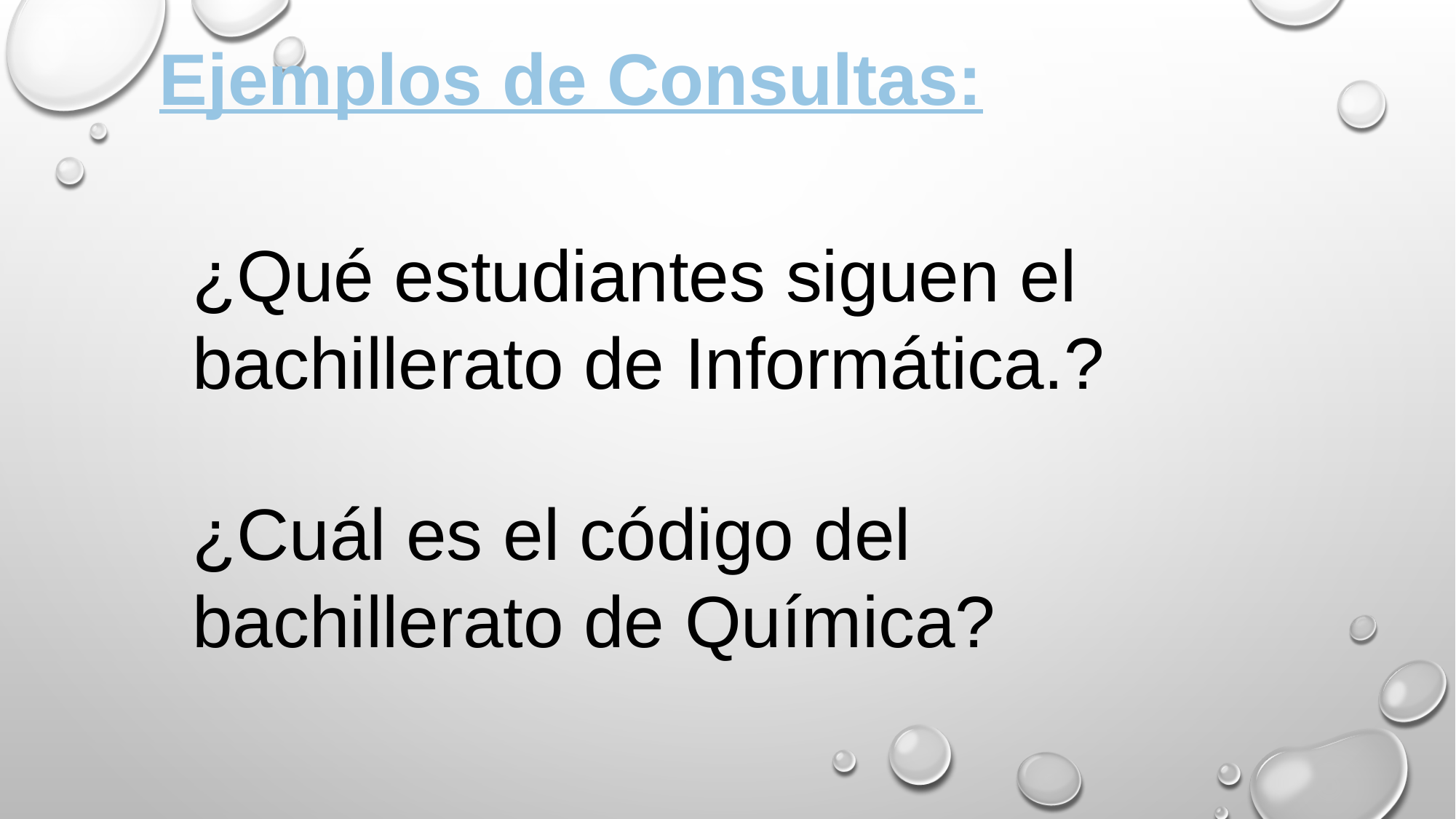

Ejemplos de Consultas:
¿Qué estudiantes siguen el bachillerato de Informática.?

¿Cuál es el código del bachillerato de Química?